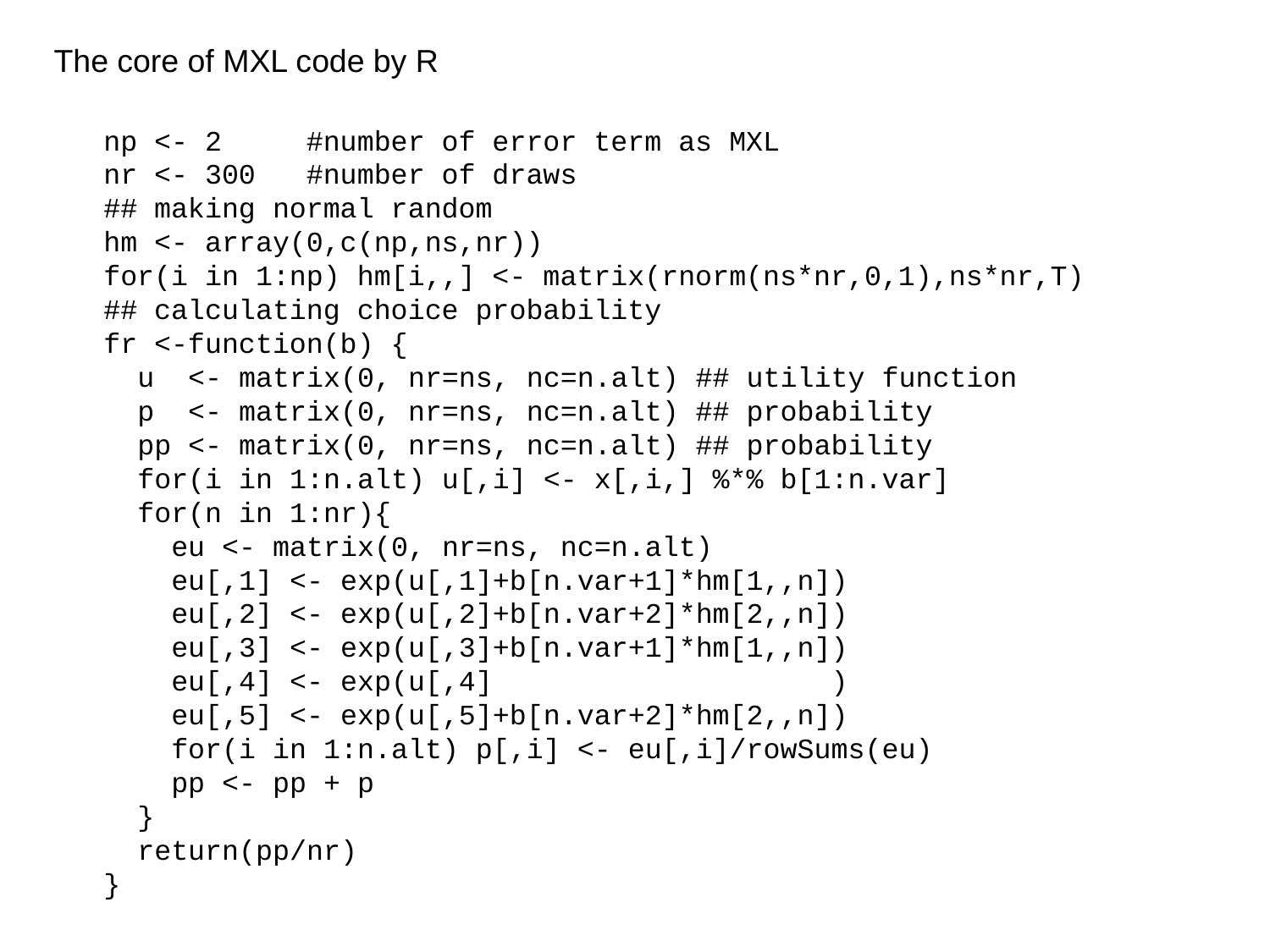

The core of MXL code by R
np <- 2     #number of error term as MXL
nr <- 300   #number of draws
## making normal random
hm <- array(0,c(np,ns,nr))
for(i in 1:np) hm[i,,] <- matrix(rnorm(ns*nr,0,1),ns*nr,T)
## calculating choice probability
fr <-function(b) {
  u  <- matrix(0, nr=ns, nc=n.alt) ## utility function
  p  <- matrix(0, nr=ns, nc=n.alt) ## probability
  pp <- matrix(0, nr=ns, nc=n.alt) ## probability
  for(i in 1:n.alt) u[,i] <- x[,i,] %*% b[1:n.var]
  for(n in 1:nr){
    eu <- matrix(0, nr=ns, nc=n.alt)
    eu[,1] <- exp(u[,1]+b[n.var+1]*hm[1,,n])
    eu[,2] <- exp(u[,2]+b[n.var+2]*hm[2,,n])
    eu[,3] <- exp(u[,3]+b[n.var+1]*hm[1,,n])
    eu[,4] <- exp(u[,4]                    )
    eu[,5] <- exp(u[,5]+b[n.var+2]*hm[2,,n])
    for(i in 1:n.alt) p[,i] <- eu[,i]/rowSums(eu)
    pp <- pp + p
  }
  return(pp/nr)
}